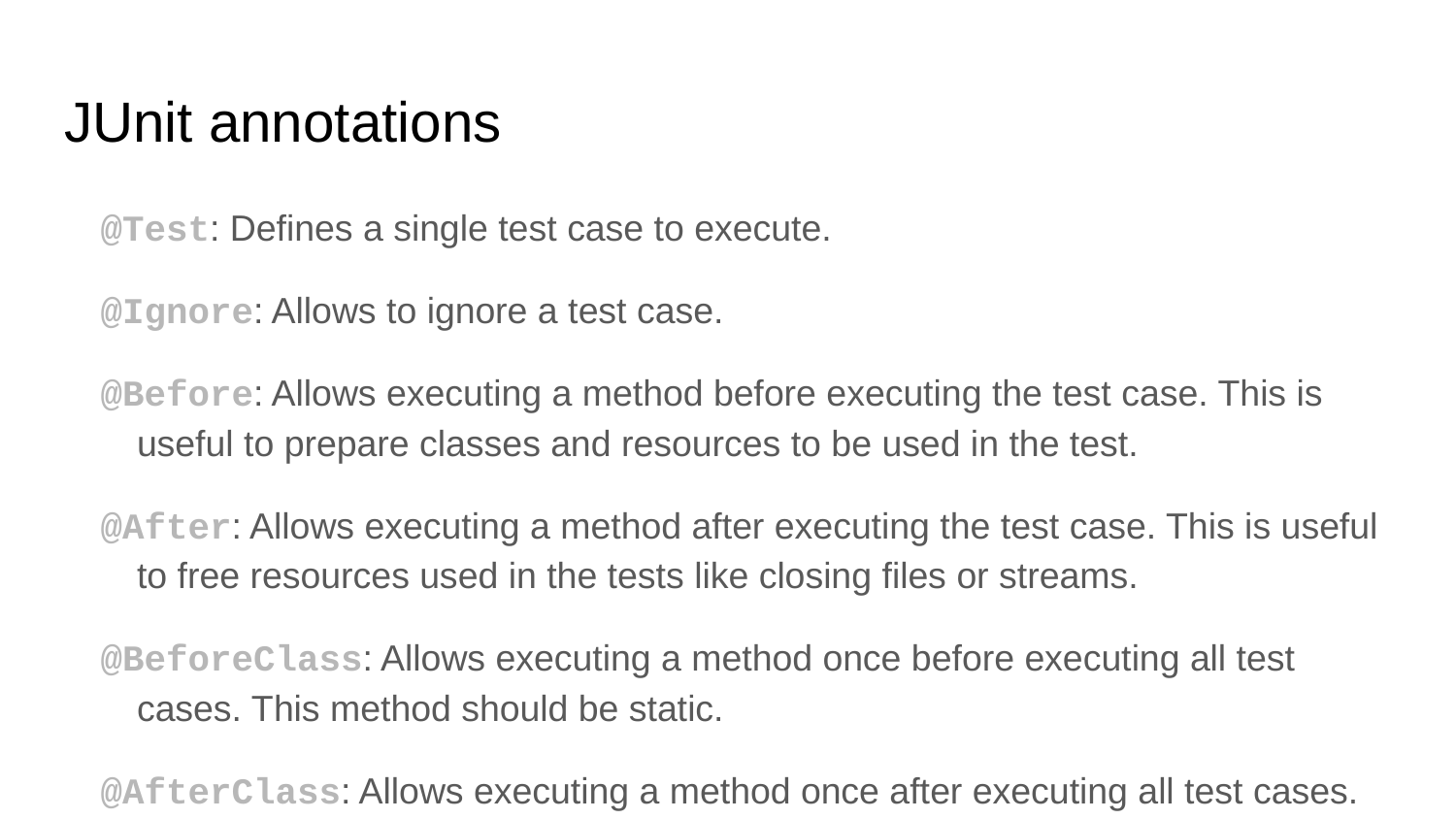

# JUnit annotations
@Test: Defines a single test case to execute.
@Ignore: Allows to ignore a test case.
@Before: Allows executing a method before executing the test case. This is useful to prepare classes and resources to be used in the test.
@After: Allows executing a method after executing the test case. This is useful to free resources used in the tests like closing files or streams.
@BeforeClass: Allows executing a method once before executing all test cases. This method should be static.
@AfterClass: Allows executing a method once after executing all test cases. This method should be static.